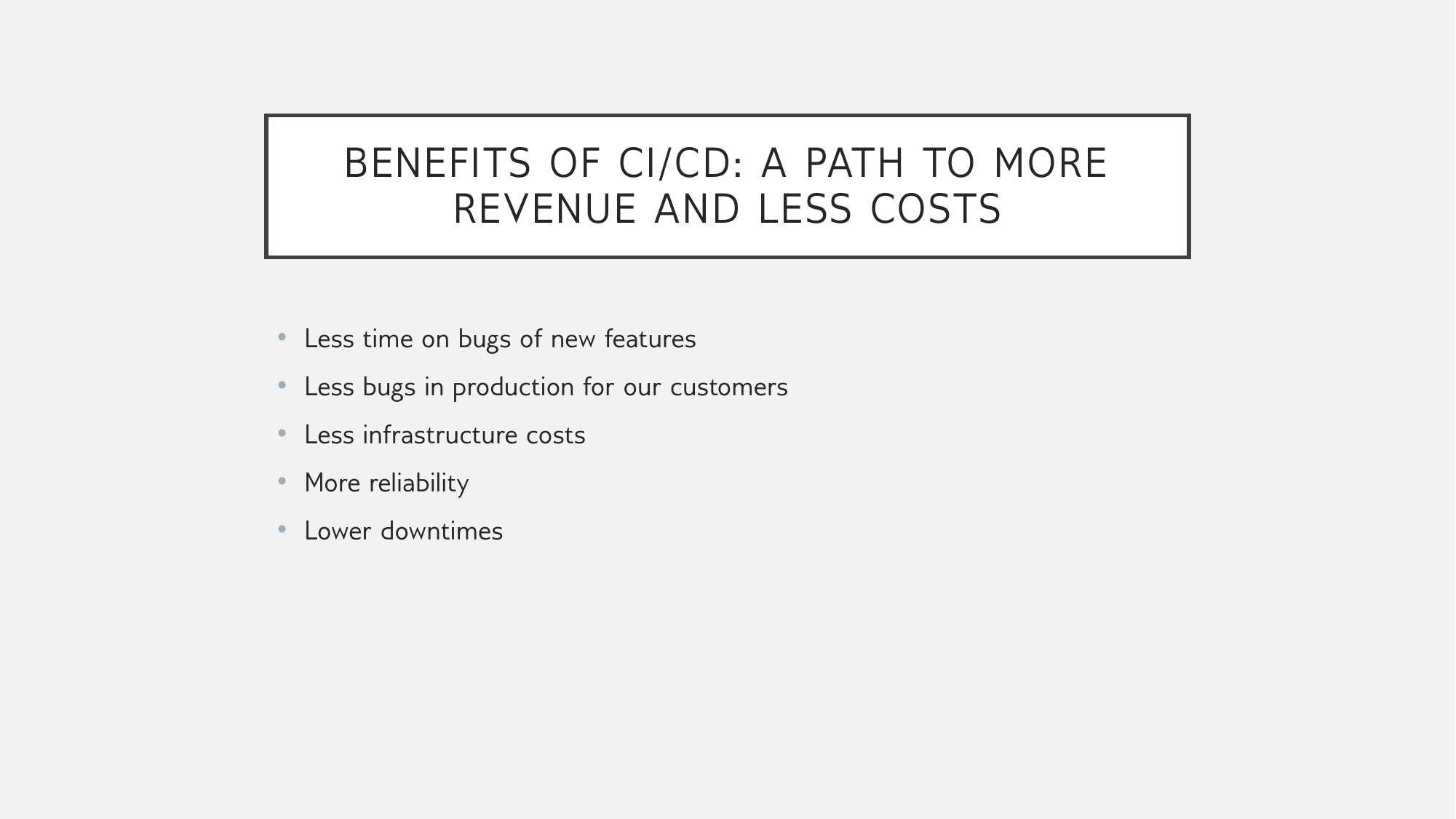

# Benefits of CI/CD: a path to more revenue and less costs
Less time on bugs of new features
Less bugs in production for our customers
Less infrastructure costs
More reliability
Lower downtimes